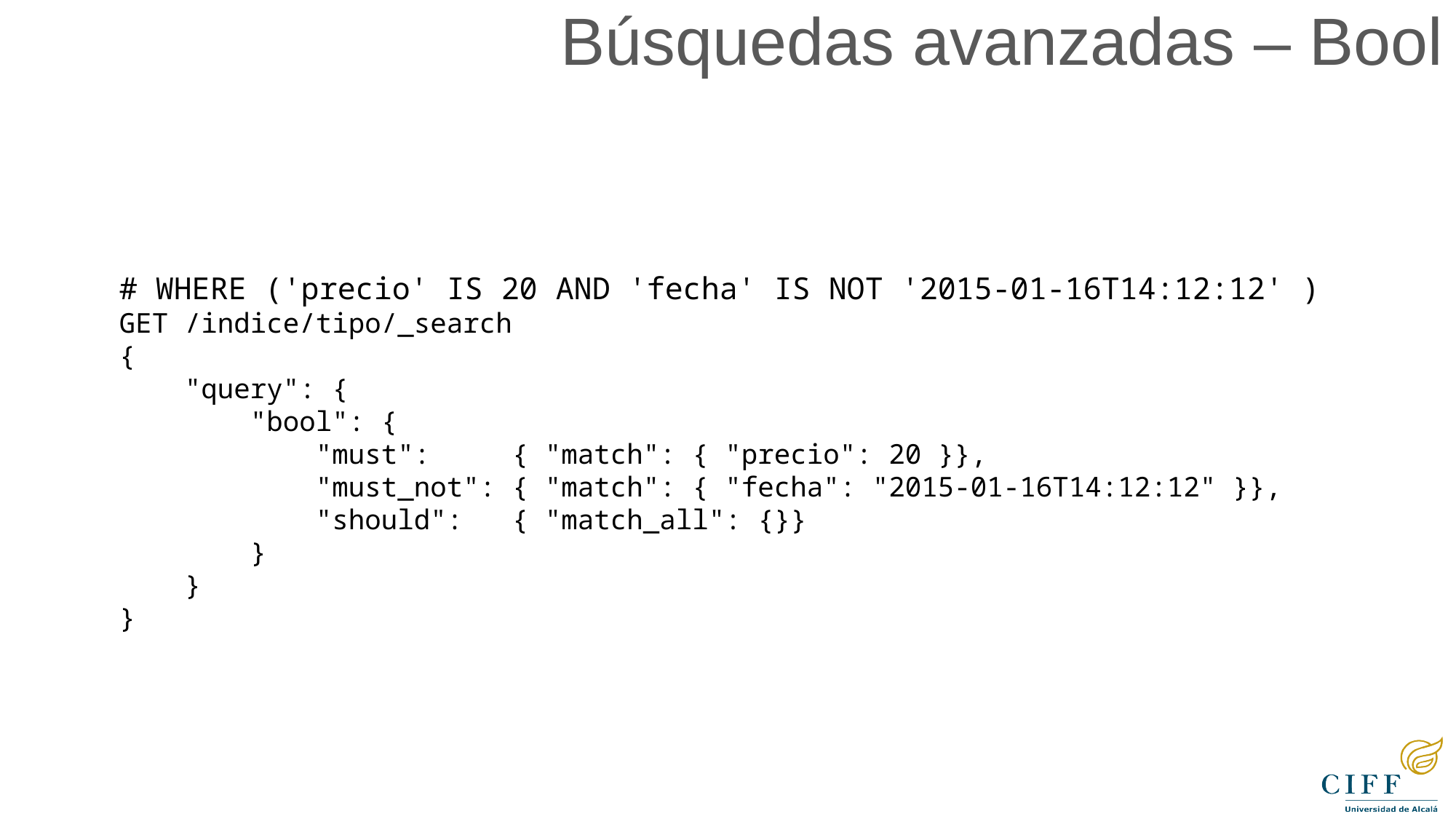

Búsquedas avanzadas – Bool
# WHERE ('precio' IS 20 AND 'fecha' IS NOT '2015-01-16T14:12:12' )
GET /indice/tipo/_search
{
    "query": {
        "bool": {
            "must":     { "match": { "precio": 20 }},
            "must_not": { "match": { "fecha": "2015-01-16T14:12:12" }},
            "should":   { "match_all": {}}
        }
    }
}